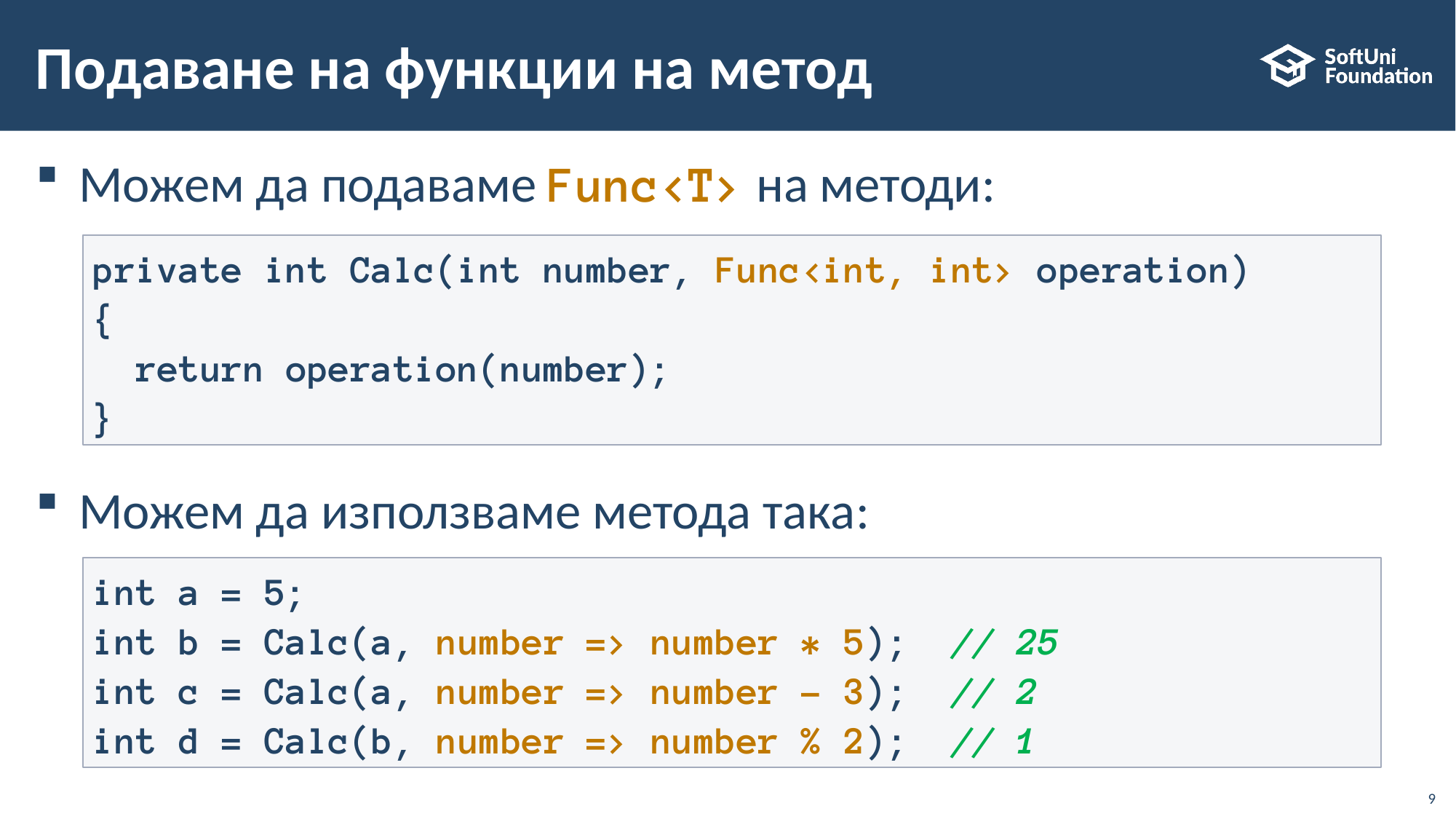

# Подаване на функции на метод
Можем да подаваме Func<T> на методи:

Можем да използваме метода така:
private int Calc(int number, Func<int, int> operation)
{
  return operation(number);
}
int a = 5;
int b = Calc(a, number => number * 5);  // 25
int c = Calc(a, number => number – 3);  // 2
int d = Calc(b, number => number % 2);  // 1
9